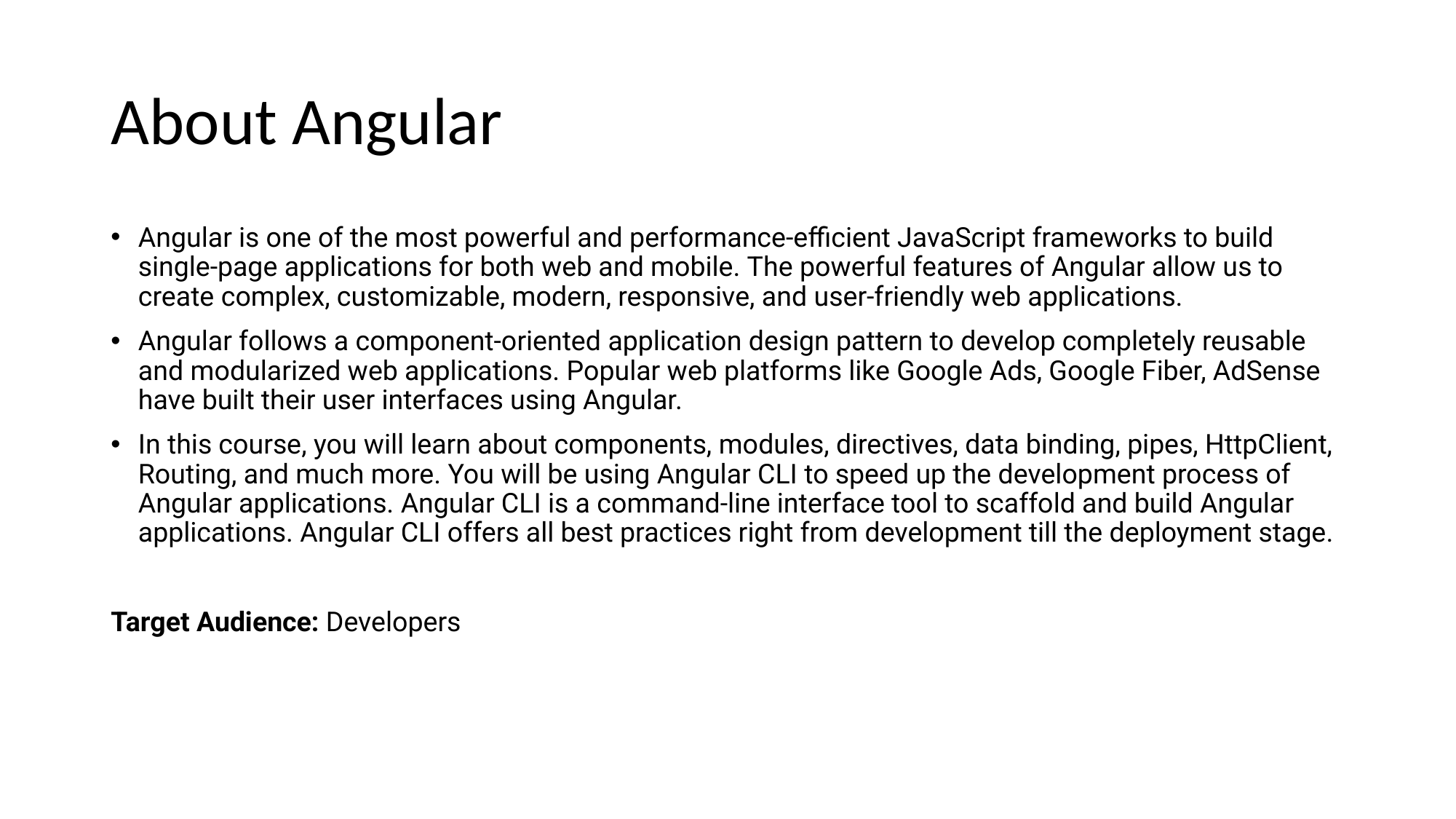

# About Angular
Angular is one of the most powerful and performance-efficient JavaScript frameworks to build single-page applications for both web and mobile. The powerful features of Angular allow us to create complex, customizable, modern, responsive, and user-friendly web applications.
Angular follows a component-oriented application design pattern to develop completely reusable and modularized web applications. Popular web platforms like Google Ads, Google Fiber, AdSense have built their user interfaces using Angular.
In this course, you will learn about components, modules, directives, data binding, pipes, HttpClient, Routing, and much more. You will be using Angular CLI to speed up the development process of Angular applications. Angular CLI is a command-line interface tool to scaffold and build Angular applications. Angular CLI offers all best practices right from development till the deployment stage.

Target Audience: Developers